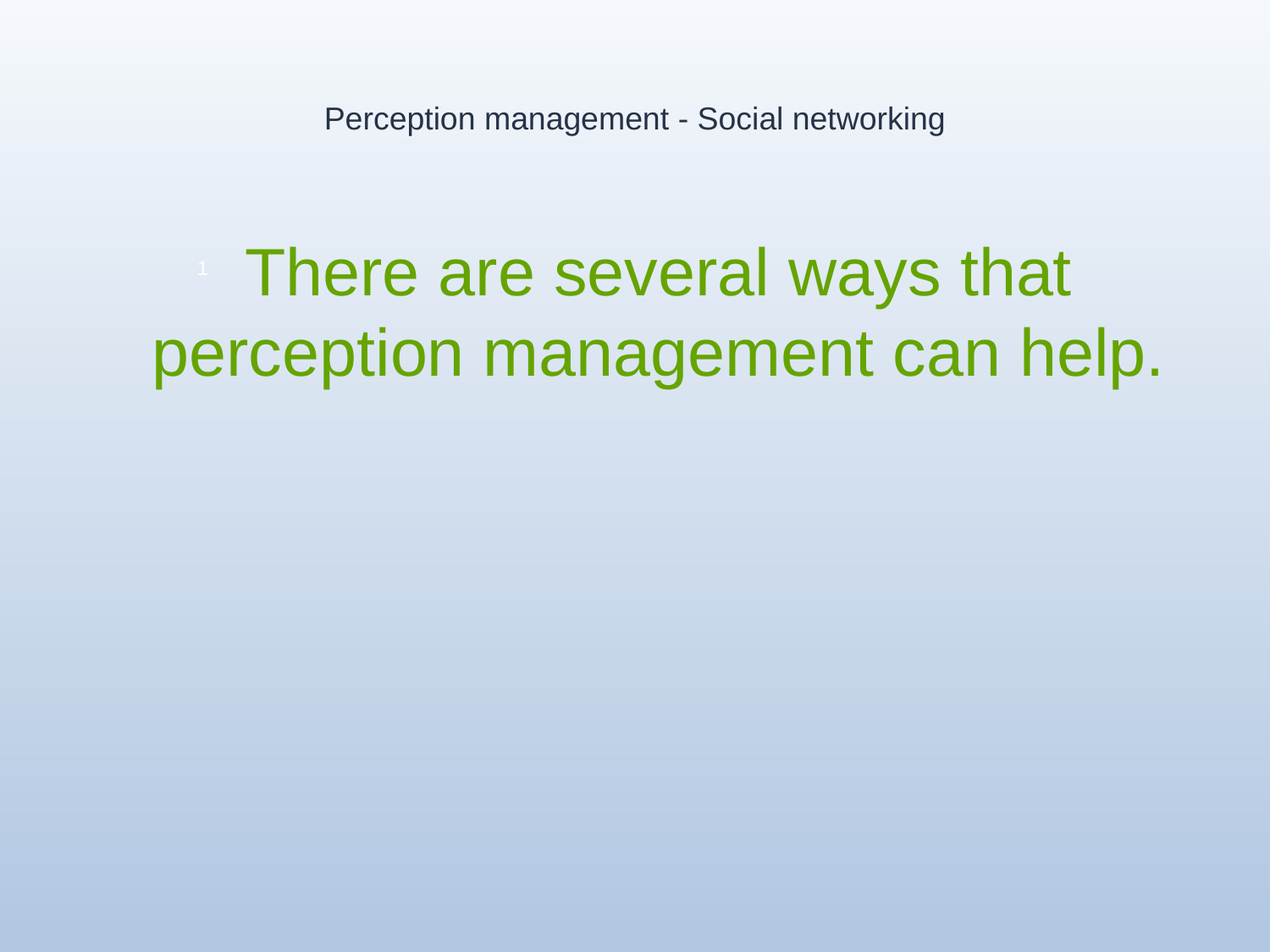

# Perception management - Social networking
There are several ways that perception management can help.